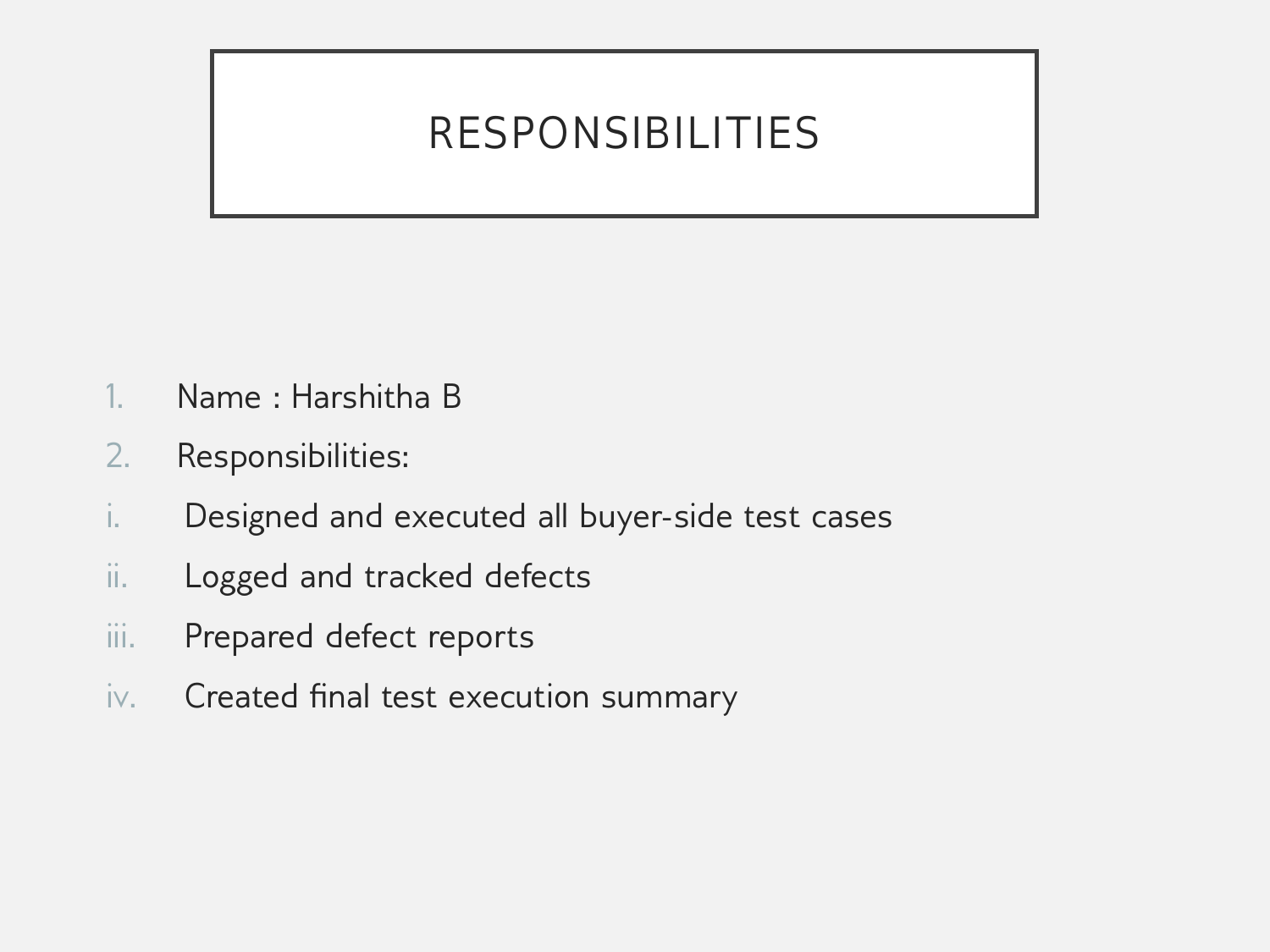

# Responsibilities
Name : Harshitha B
Responsibilities:
Designed and executed all buyer-side test cases
Logged and tracked defects
Prepared defect reports
Created final test execution summary